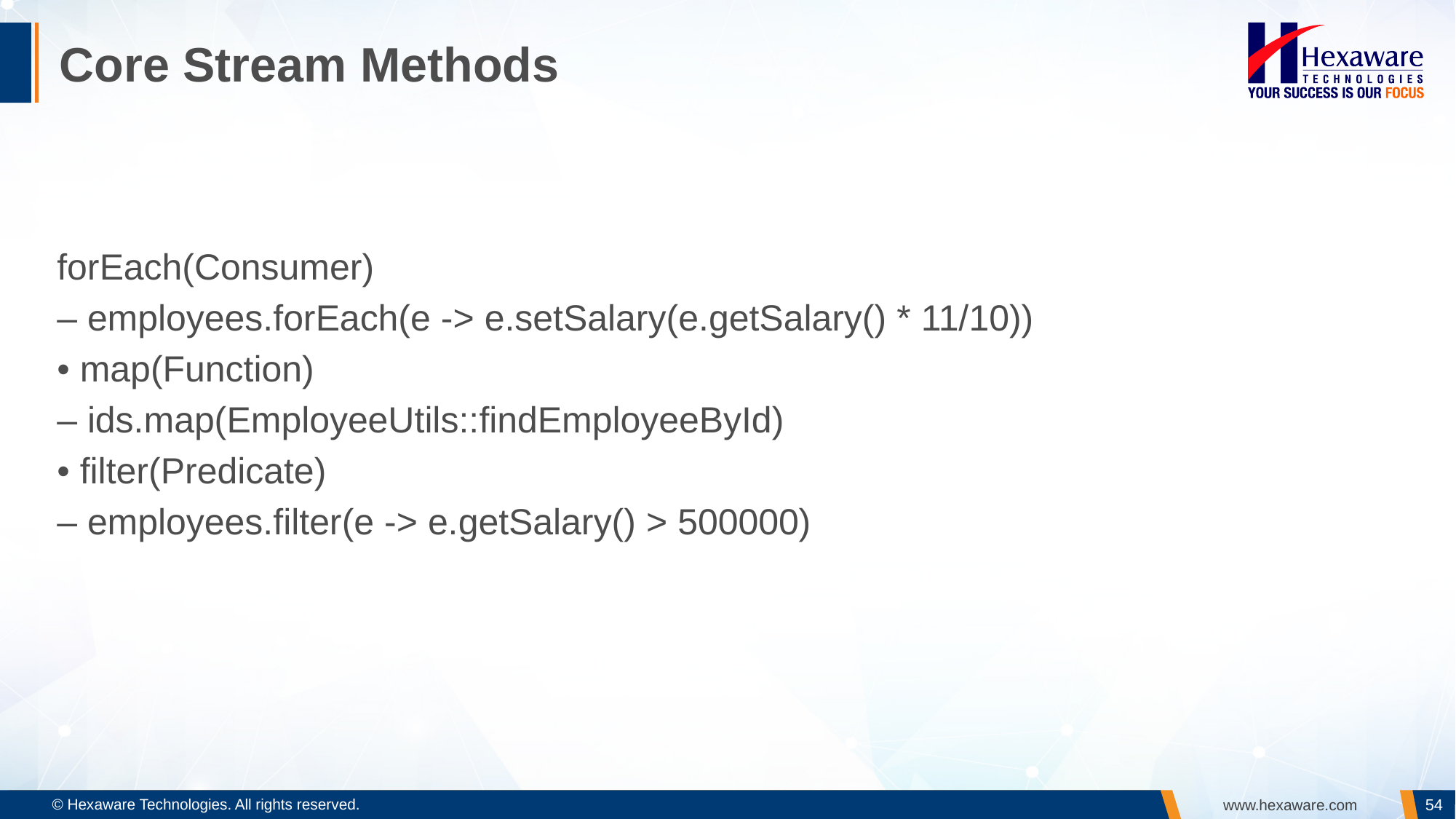

# Core Stream Methods

forEach(Consumer)
– employees.forEach(e -> e.setSalary(e.getSalary() * 11/10))
• map(Function)
– ids.map(EmployeeUtils::findEmployeeById)
• filter(Predicate)
– employees.filter(e -> e.getSalary() > 500000)